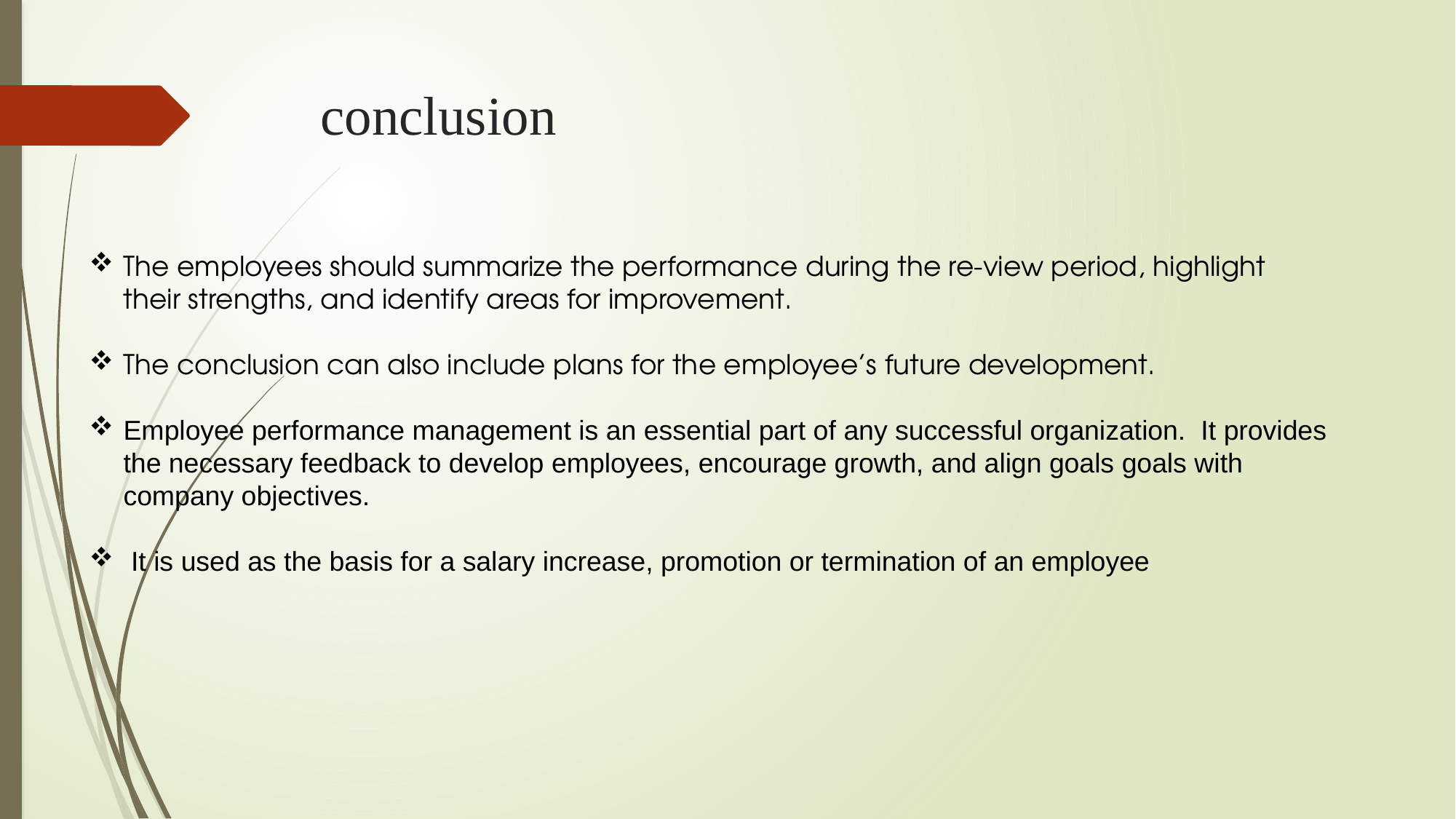

# conclusion
The employees should summarize the performance during the re-view period, highlight their strengths, and identify areas for improvement.

The conclusion can also include plans for the employee’s future development.

Employee performance management is an essential part of any successful organization.  It provides the necessary feedback to develop employees, encourage growth, and align goals goals with company objectives.

 It is used as the basis for a salary increase, promotion or termination of an employee